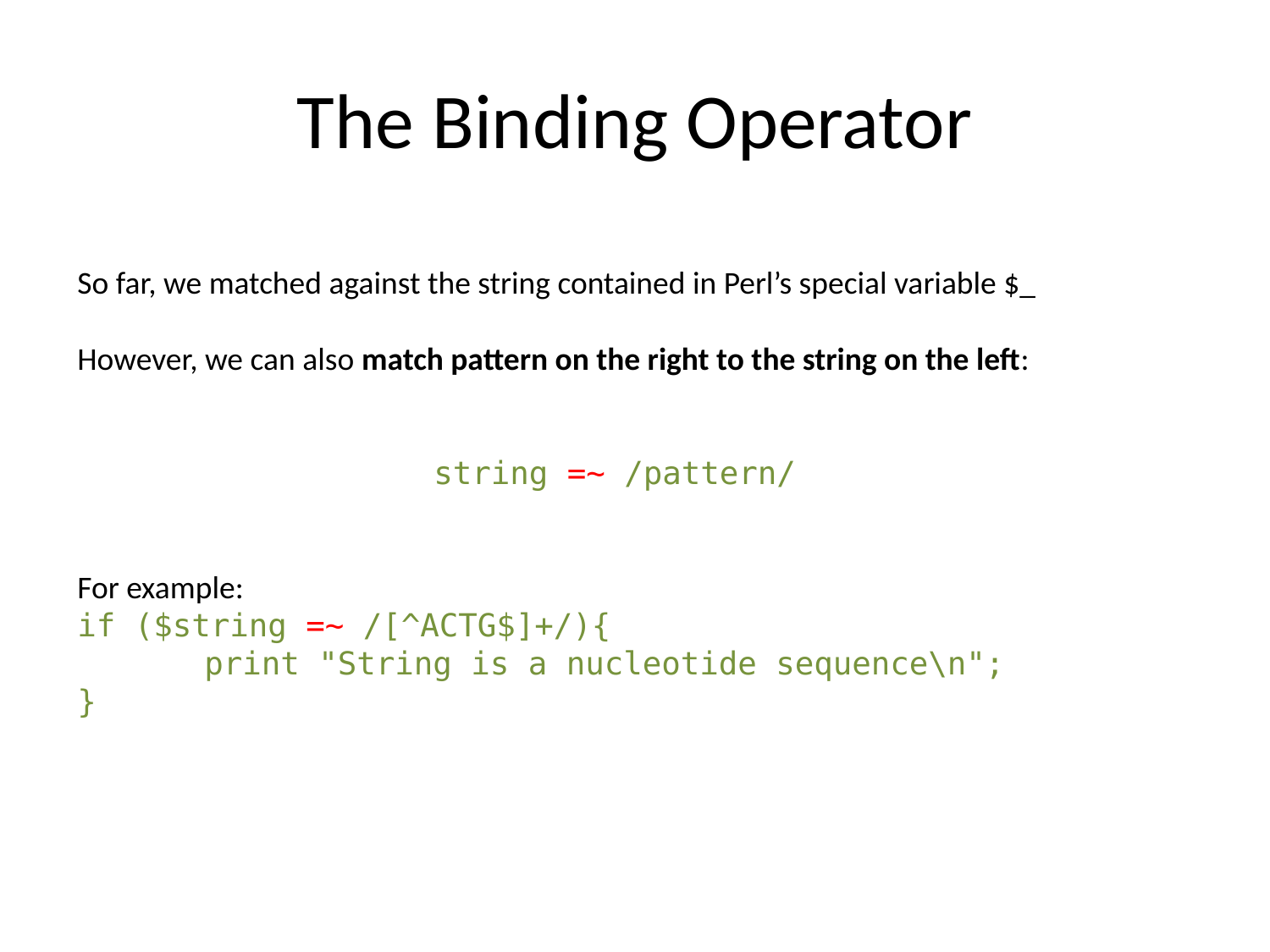

# The Binding Operator
So far, we matched against the string contained in Perl’s special variable $_

However, we can also match pattern on the right to the string on the left:

string =~ /pattern/

For example:
if ($string =~ /[^ACTG$]+/){
	print "String is a nucleotide sequence\n";
}